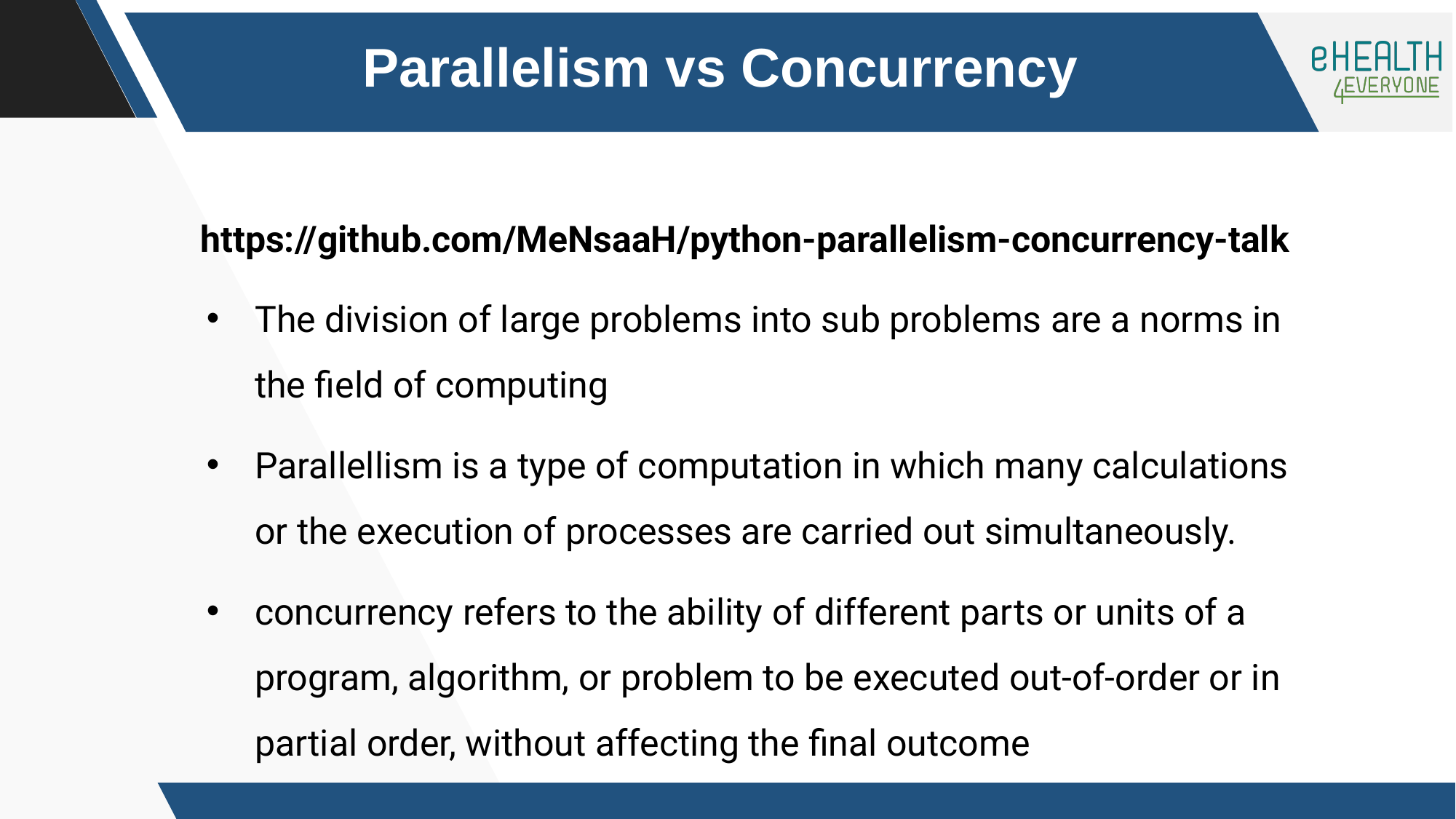

Parallelism vs Concurrency
https://github.com/MeNsaaH/python-parallelism-concurrency-talk
The division of large problems into sub problems are a norms in the field of computing
Parallellism is a type of computation in which many calculations or the execution of processes are carried out simultaneously.
concurrency refers to the ability of different parts or units of a program, algorithm, or problem to be executed out-of-order or in partial order, without affecting the final outcome